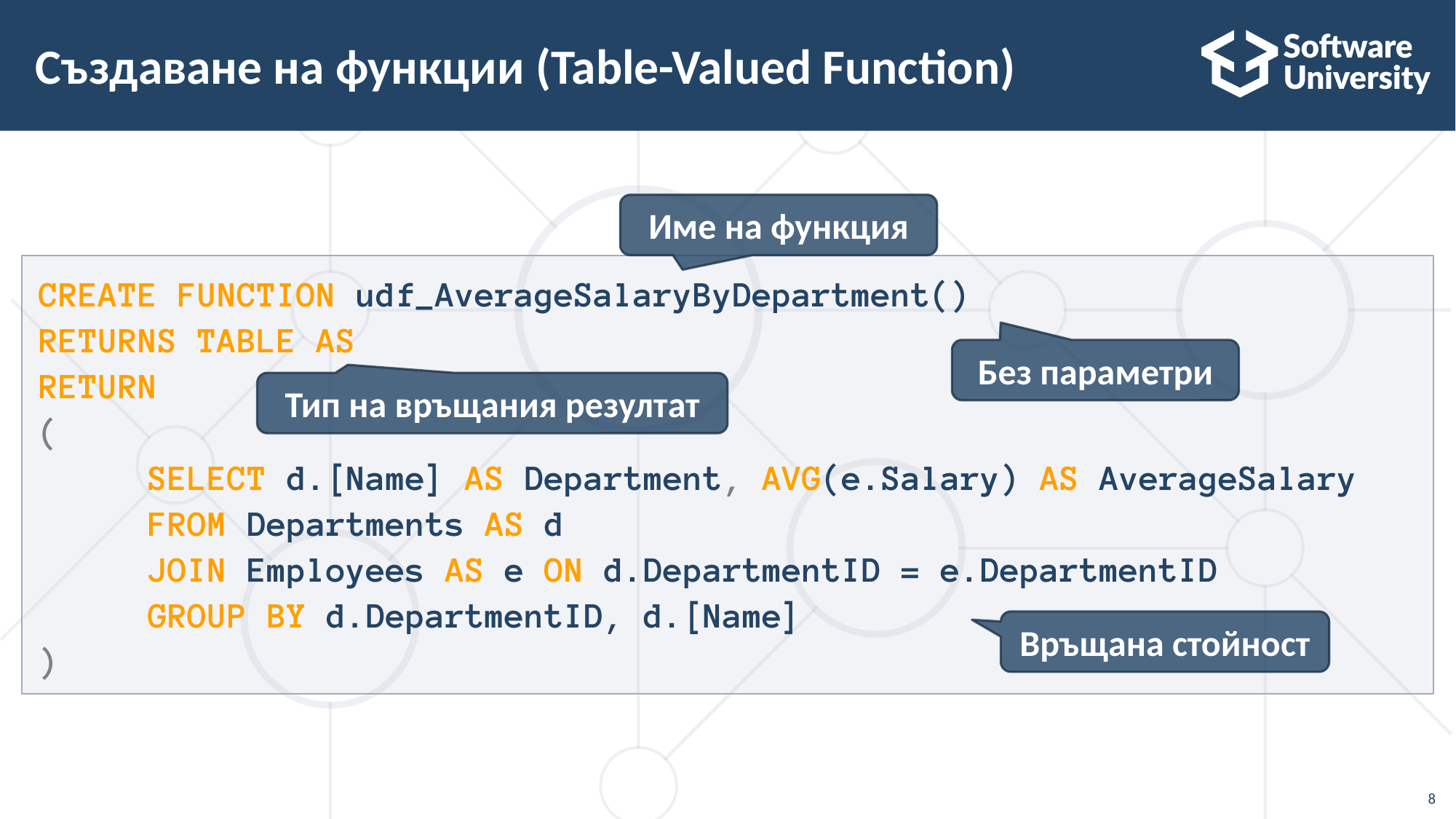

# Създаване на функции (Table-Valued Function)
Име на функция
CREATE FUNCTION udf_AverageSalaryByDepartment()
RETURNS TABLE AS
RETURN
(
	SELECT d.[Name] AS Department, AVG(e.Salary) AS AverageSalary
	FROM Departments AS d
	JOIN Employees AS e ON d.DepartmentID = e.DepartmentID
	GROUP BY d.DepartmentID, d.[Name]
)
Без параметри
Тип на връщания резултат
Връщана стойност
8